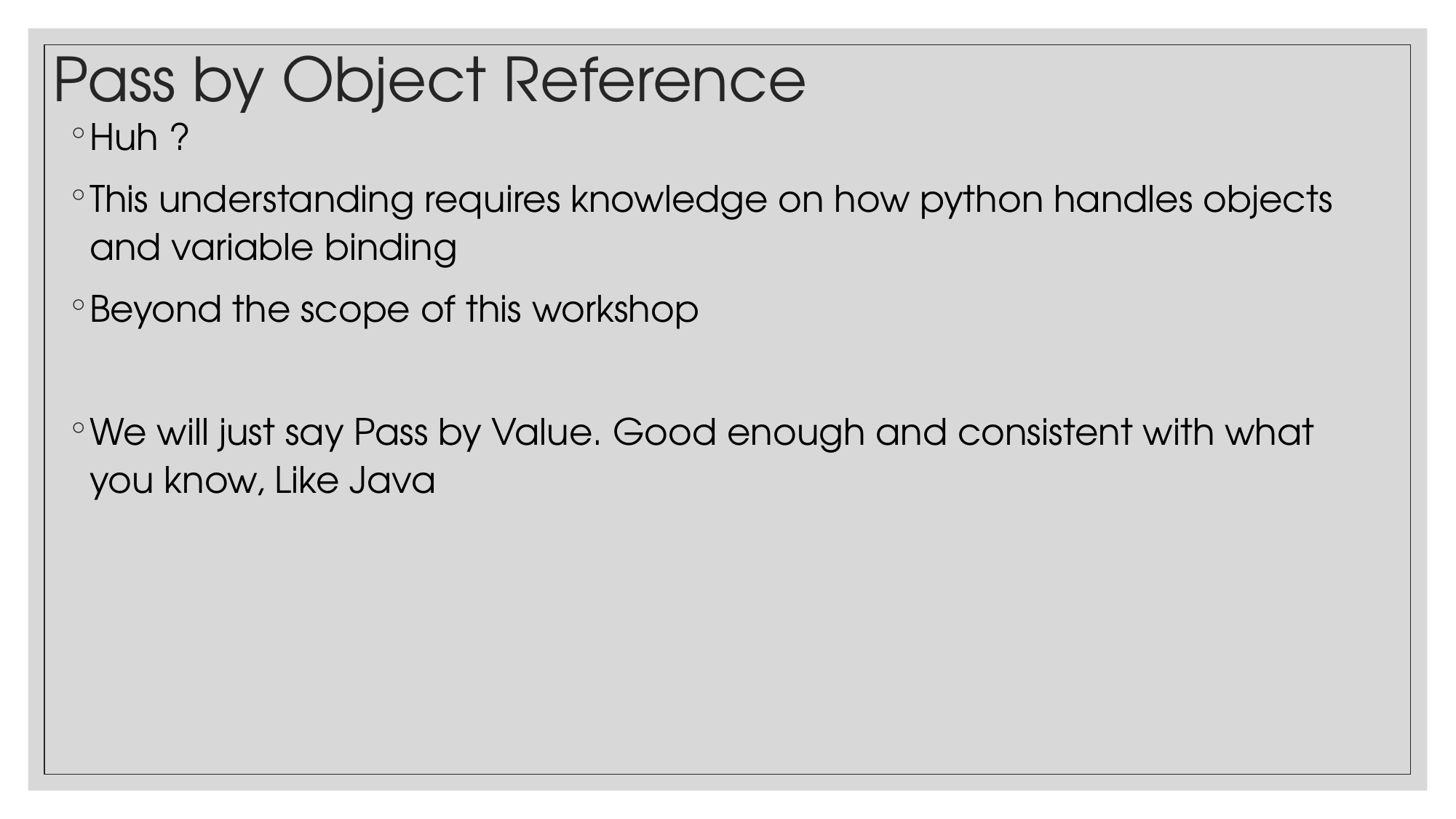

# Pass by Object Reference
Huh ?
This understanding requires knowledge on how python handles objects and variable binding
Beyond the scope of this workshop

We will just say Pass by Value. Good enough and consistent with what you know, Like Java